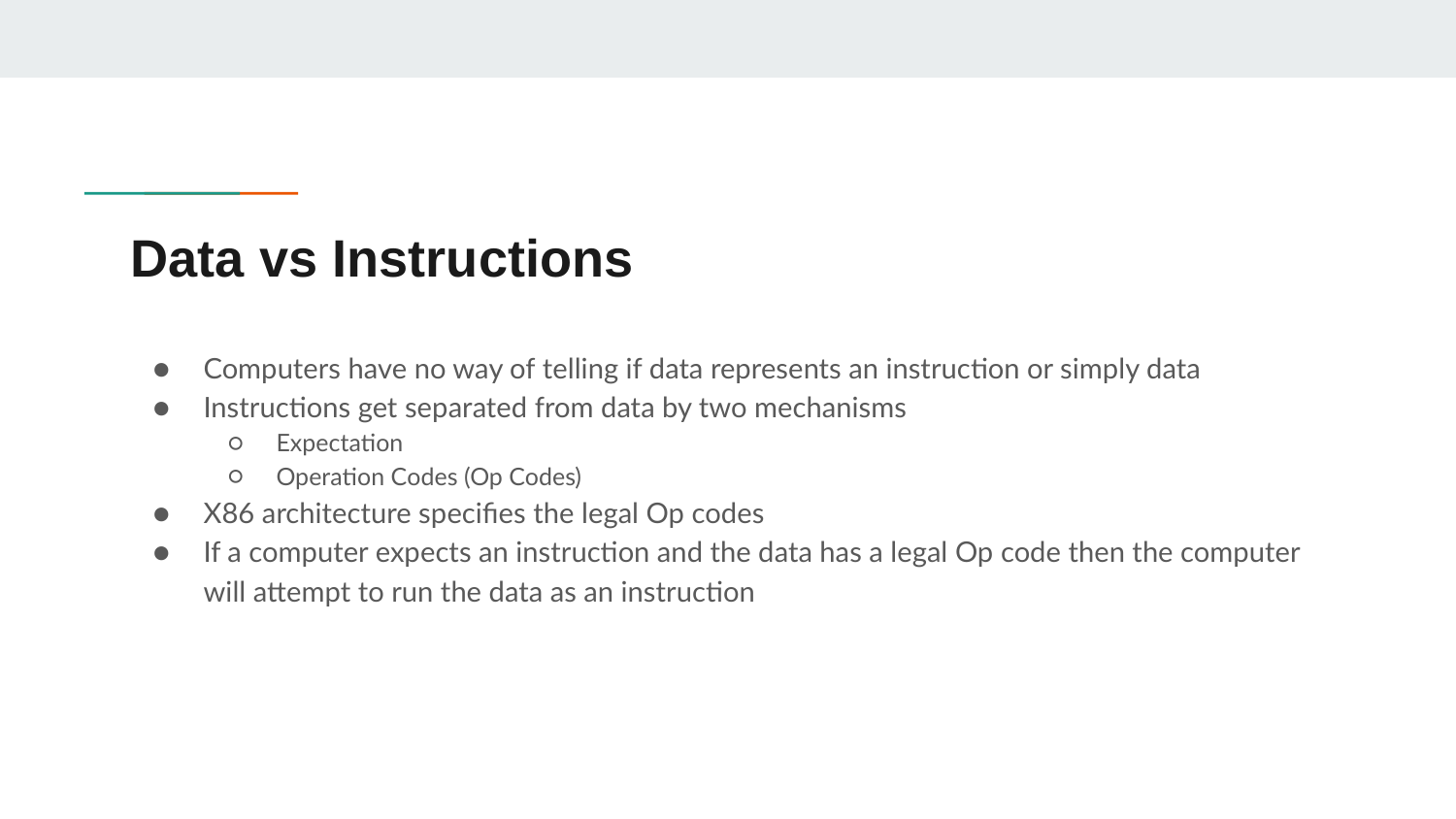

# Data vs Instructions
Computers have no way of telling if data represents an instruction or simply data
Instructions get separated from data by two mechanisms
Expectation
Operation Codes (Op Codes)
X86 architecture specifies the legal Op codes
If a computer expects an instruction and the data has a legal Op code then the computer will attempt to run the data as an instruction